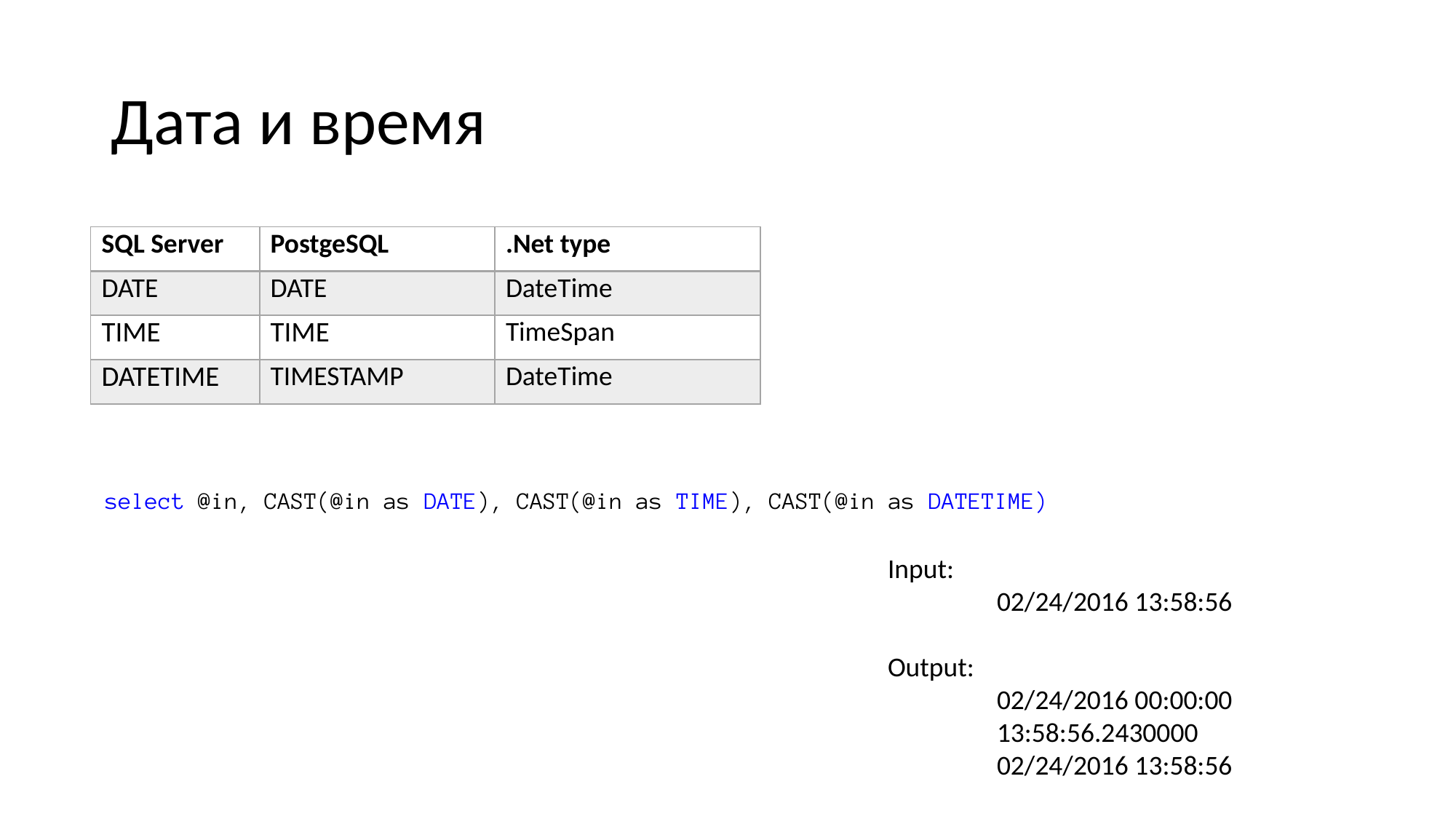

# Дата и время
| SQL Server | PostgeSQL | .Net type |
| --- | --- | --- |
| DATE | DATE | DateTime |
| TIME | TIME | TimeSpan |
| DATETIME | timestamp | DateTime |
select @in, CAST(@in as DATE), CAST(@in as TIME), CAST(@in as DATETIME)
Input:
	02/24/2016 13:58:56

Output:
	02/24/2016 00:00:00
	13:58:56.2430000
	02/24/2016 13:58:56